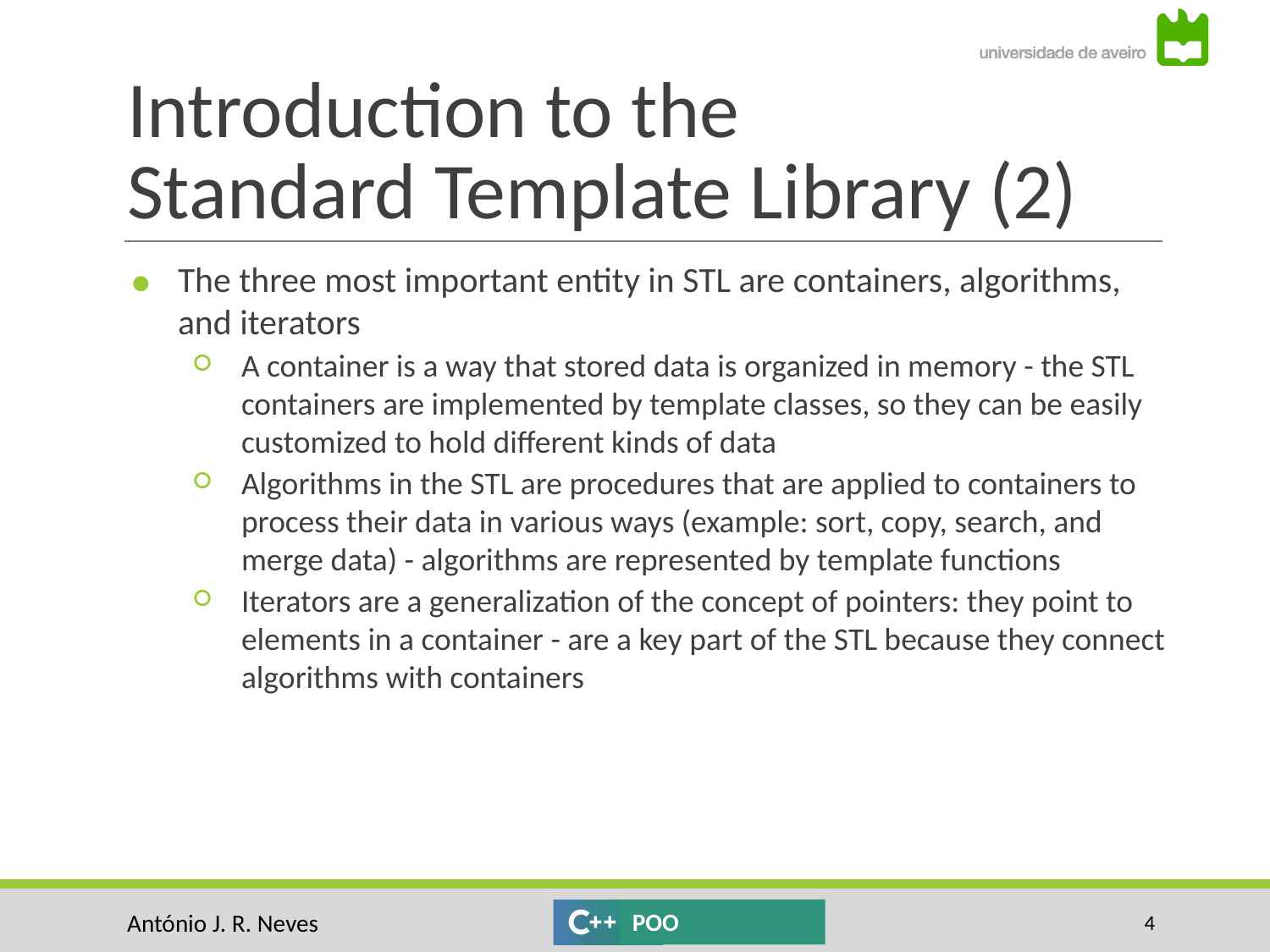

# Introduction to the Standard Template Library (2)
The three most important entity in STL are containers, algorithms, and iterators
A container is a way that stored data is organized in memory - the STL containers are implemented by template classes, so they can be easily customized to hold different kinds of data
Algorithms in the STL are procedures that are applied to containers to process their data in various ways (example: sort, copy, search, and merge data) - algorithms are represented by template functions
Iterators are a generalization of the concept of pointers: they point to elements in a container - are a key part of the STL because they connect algorithms with containers
4